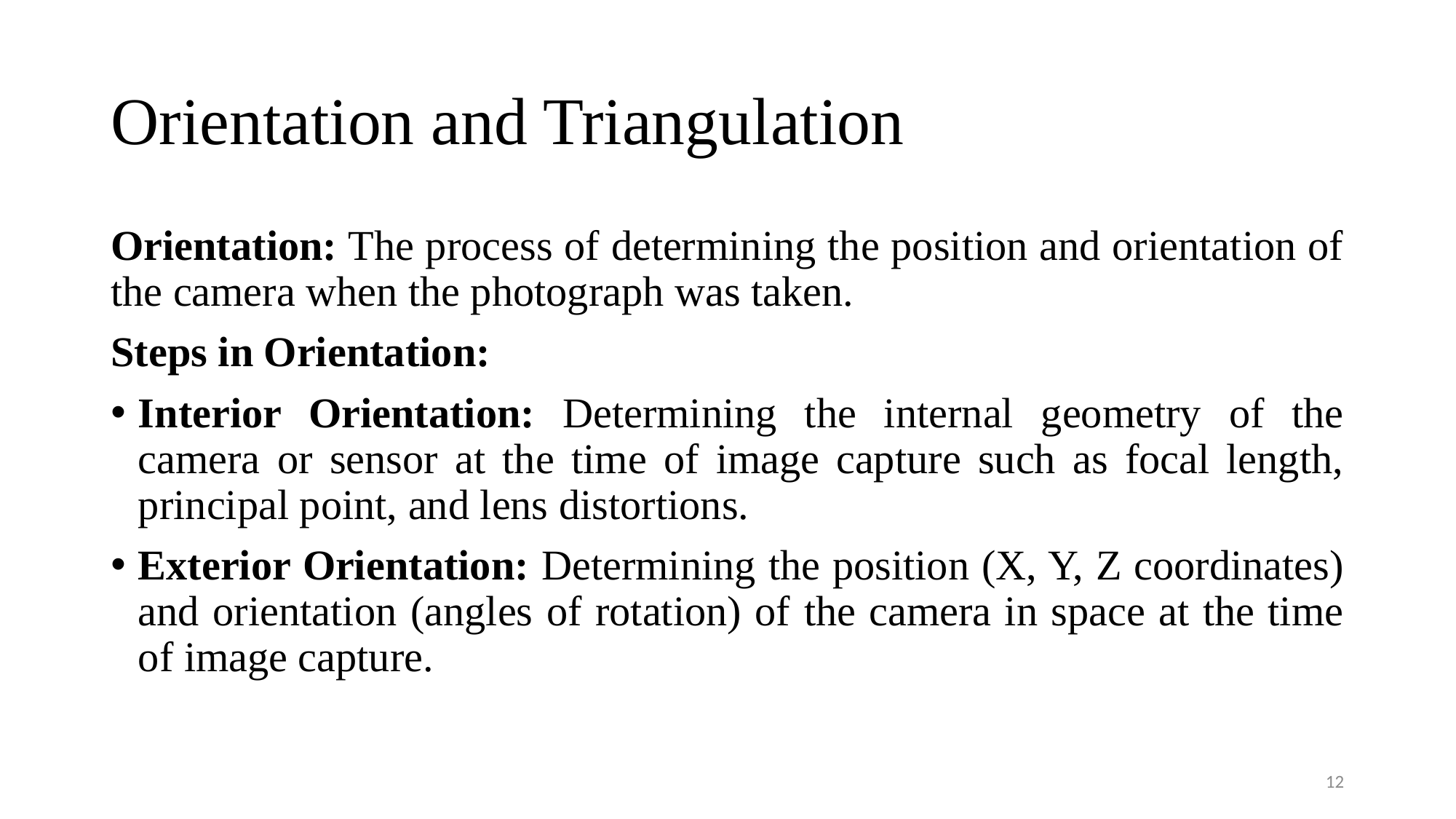

# Orientation and Triangulation
Orientation: The process of determining the position and orientation of the camera when the photograph was taken.
Steps in Orientation:
Interior Orientation: Determining the internal geometry of the camera or sensor at the time of image capture such as focal length, principal point, and lens distortions.
Exterior Orientation: Determining the position (X, Y, Z coordinates) and orientation (angles of rotation) of the camera in space at the time of image capture.

12